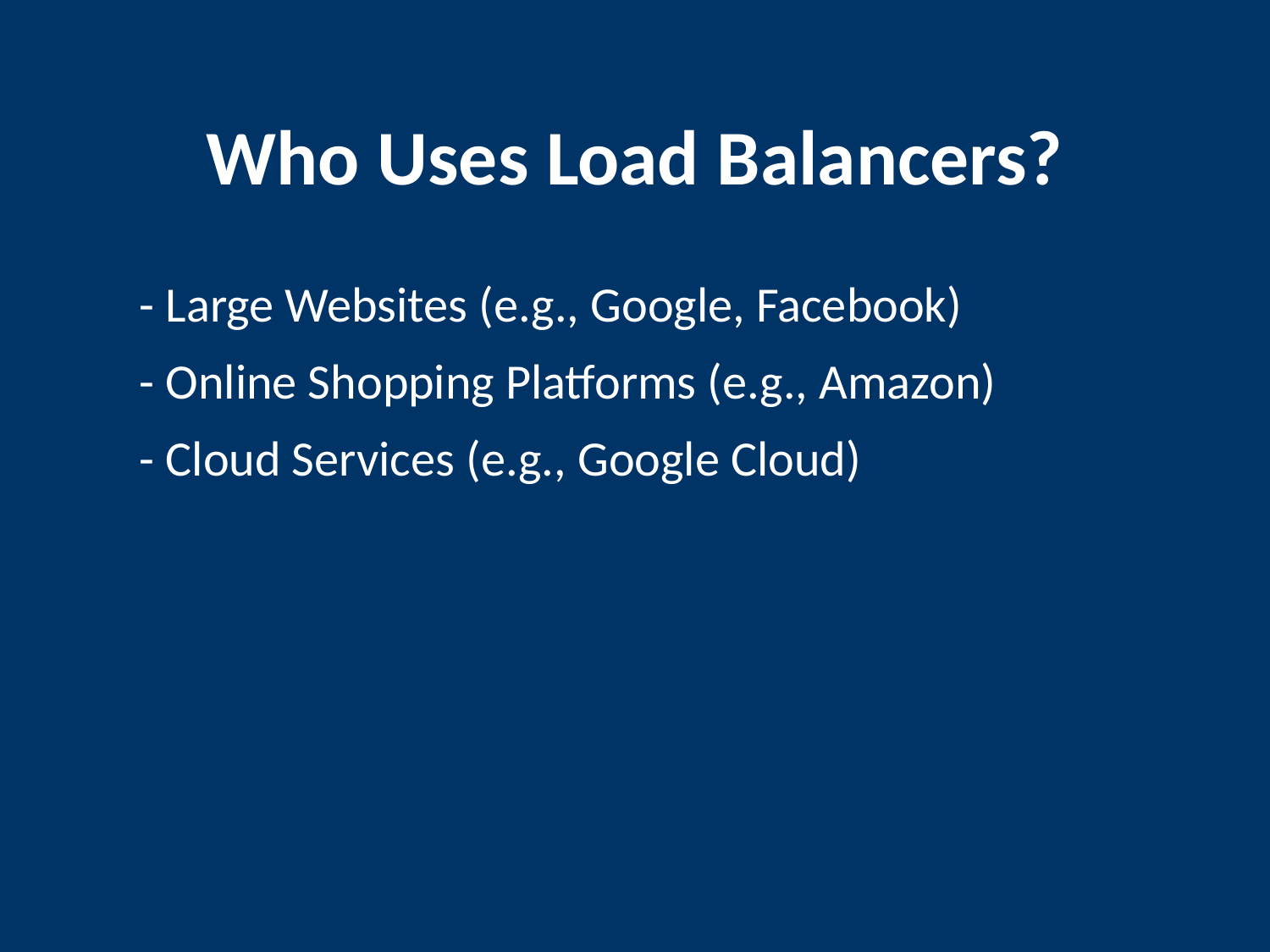

Who Uses Load Balancers?

- Large Websites (e.g., Google, Facebook)
- Online Shopping Platforms (e.g., Amazon)
- Cloud Services (e.g., Google Cloud)